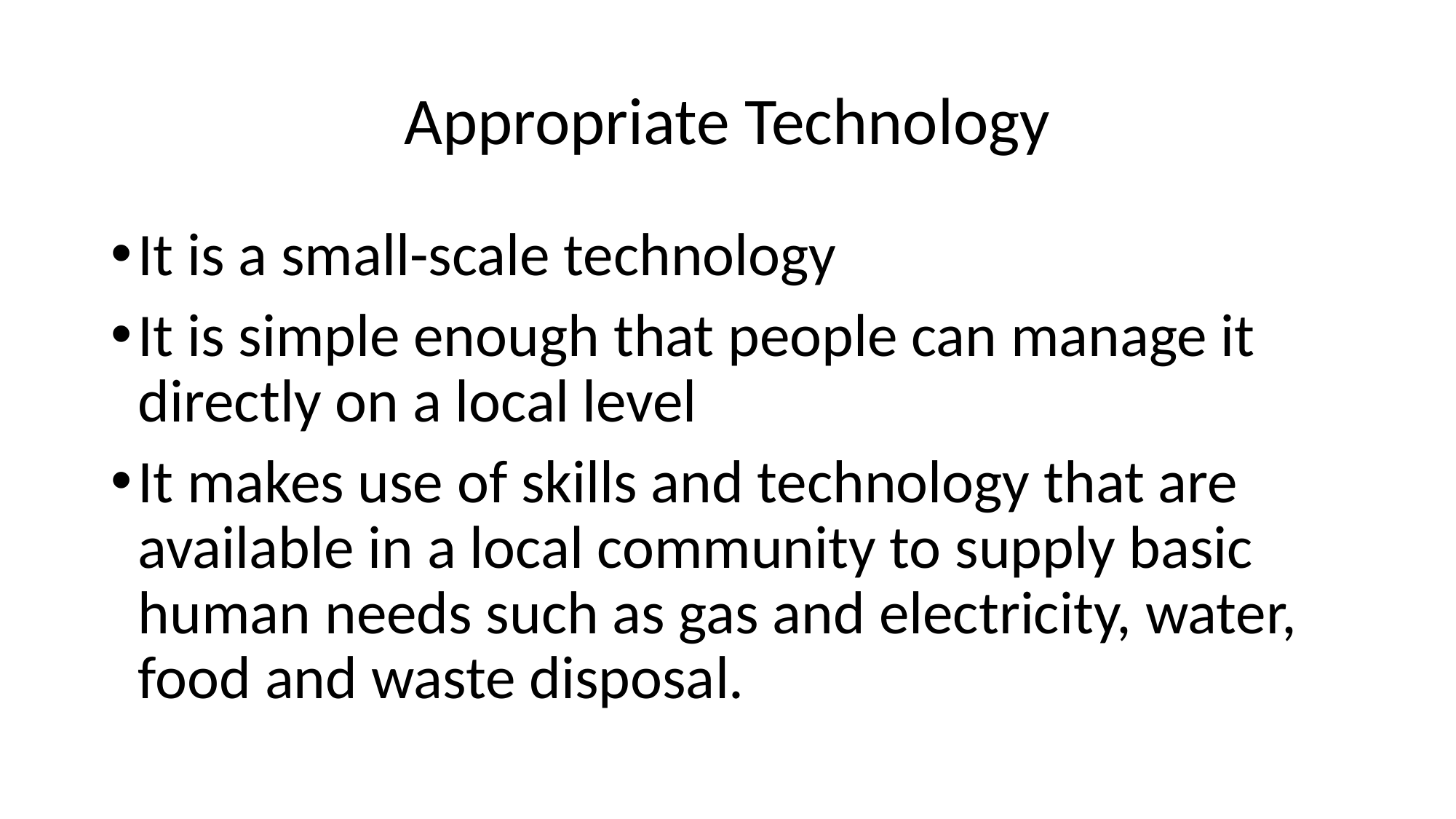

# Appropriate Technology
It is a small-scale technology
It is simple enough that people can manage it directly on a local level
It makes use of skills and technology that are available in a local community to supply basic human needs such as gas and electricity, water, food and waste disposal.